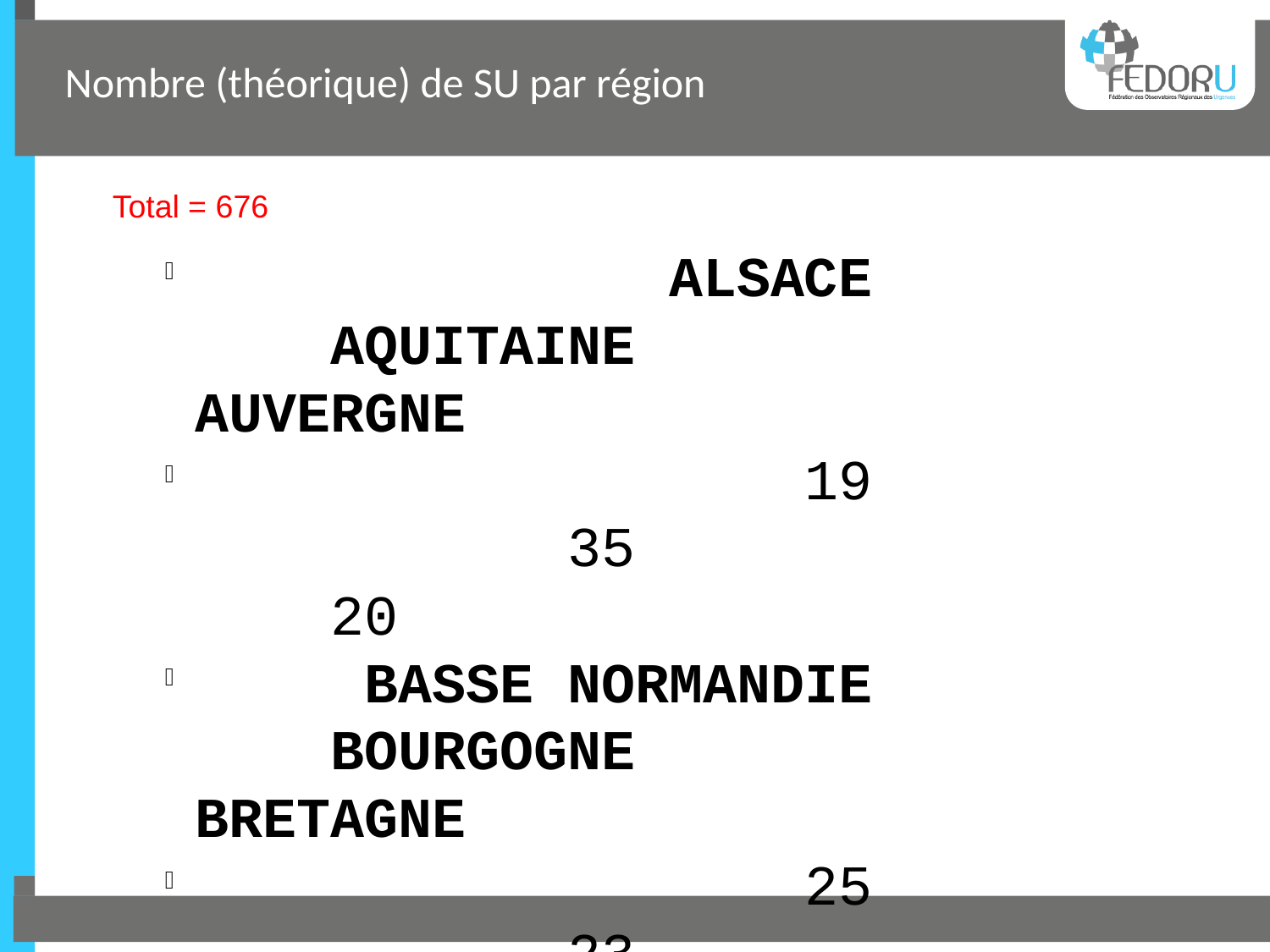

Nombre (théorique) de SU par région
Total = 676
              ALSACE            AQUITAINE             AUVERGNE
                  19                   35                   20
     BASSE NORMANDIE            BOURGOGNE             BRETAGNE
                  25                   23                   32
              CENTRE   CHAMPAGNE ARDENNES                CORSE
                  28                   16                    8
                 DOM        FRANCHE COMTE      HAUTE NORMANDIE
                  14                   13                   21
       ILE DE France LANGUEDOC ROUSSILLON             LIMOUSIN
                  97                   34                   10
            LORRAINE        MIDI PYRENEES   NORD PAS DE CALAIS
                  24                   37                   37
                PACA     PAYS DE LA LOIRE             PICARDIE
                  52                   21                   21
   POITOU CHANRENTES          RHONE ALPES
                  24                   71